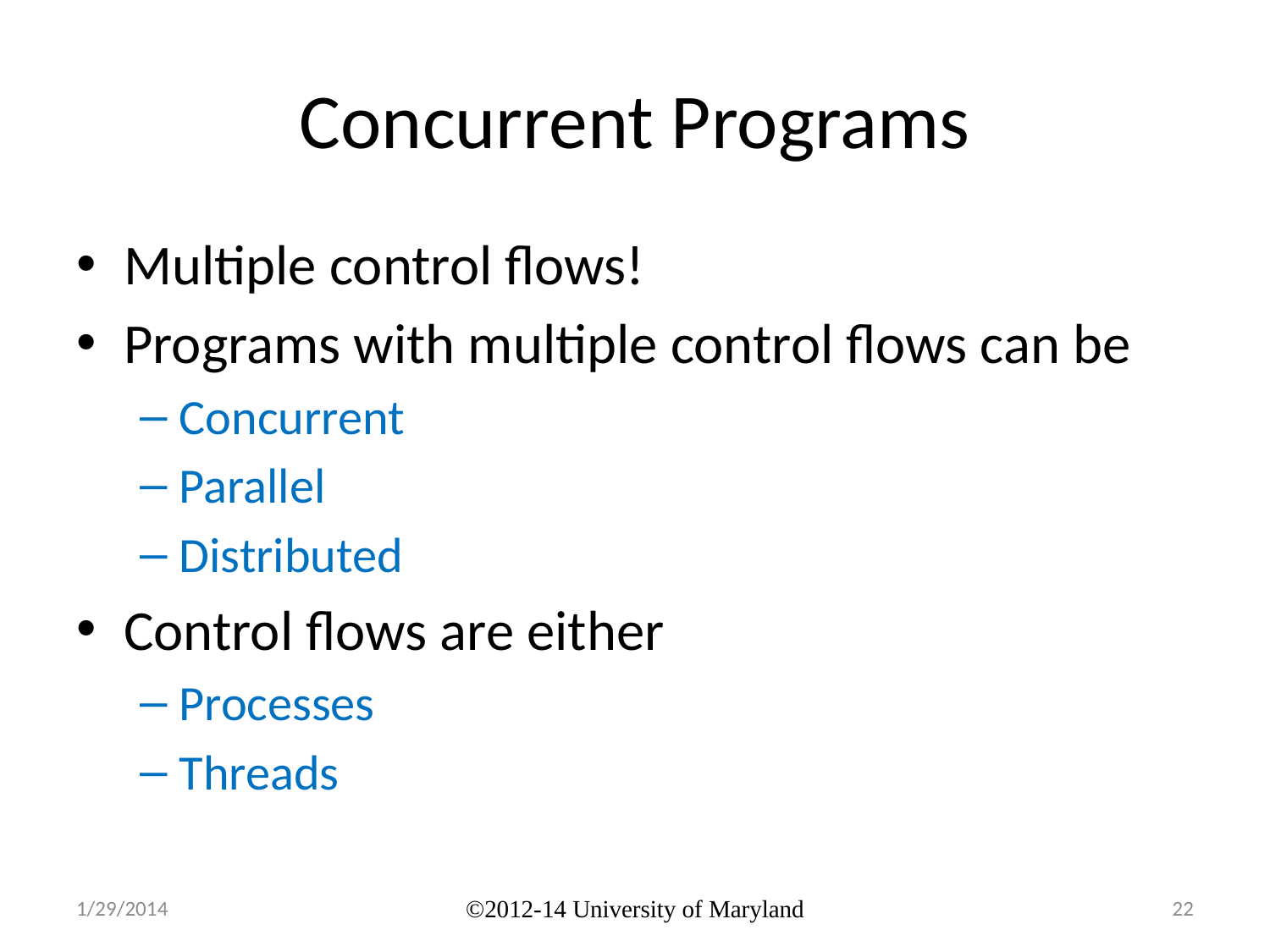

# Concurrent Programs
Multiple control flows!
Programs with multiple control flows can be
Concurrent
Parallel
Distributed
Control flows are either
Processes
Threads
1/29/2014
©2012-14 University of Maryland
22